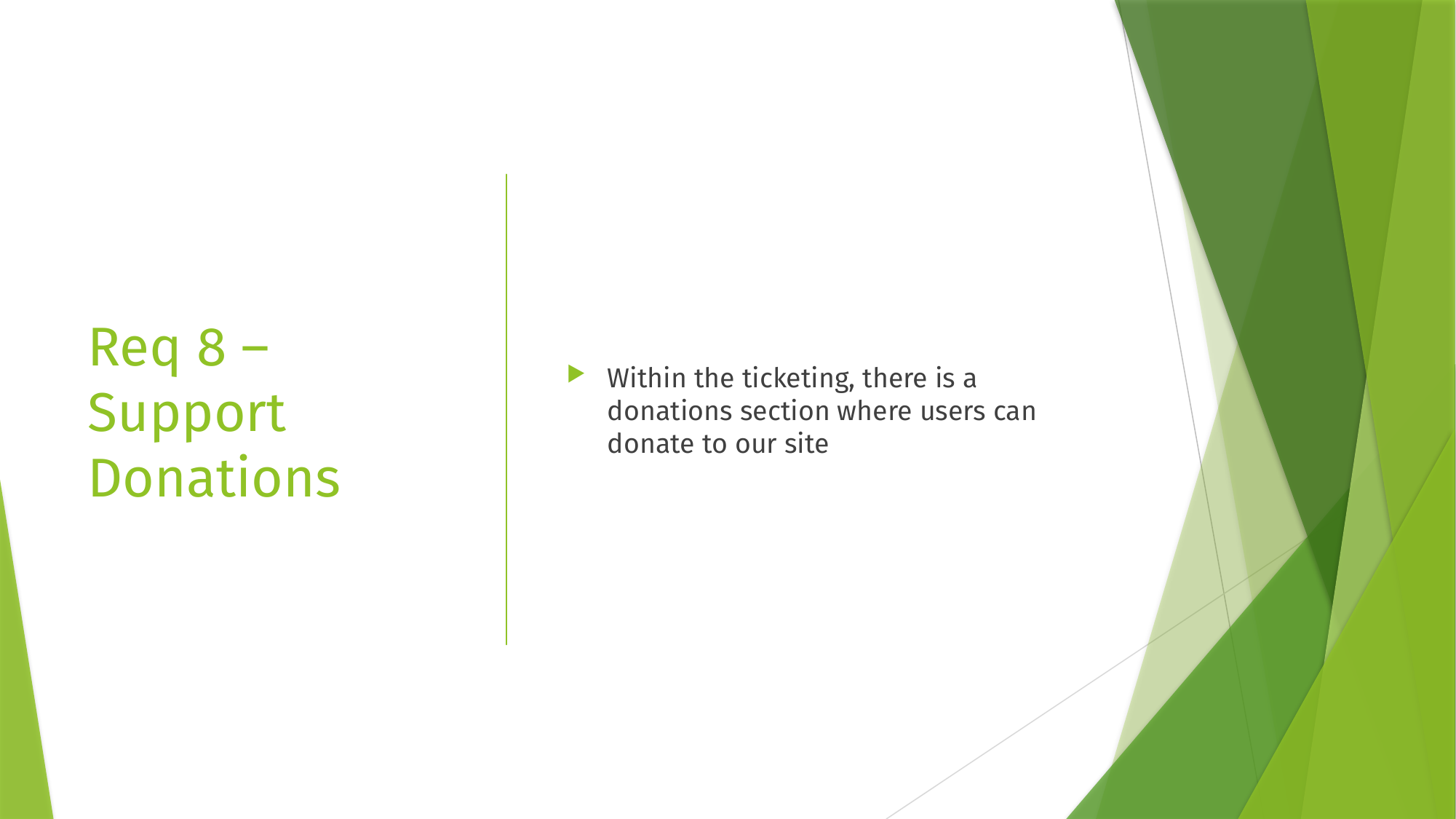

# Req 8 – Support Donations
Within the ticketing, there is a donations section where users can donate to our site